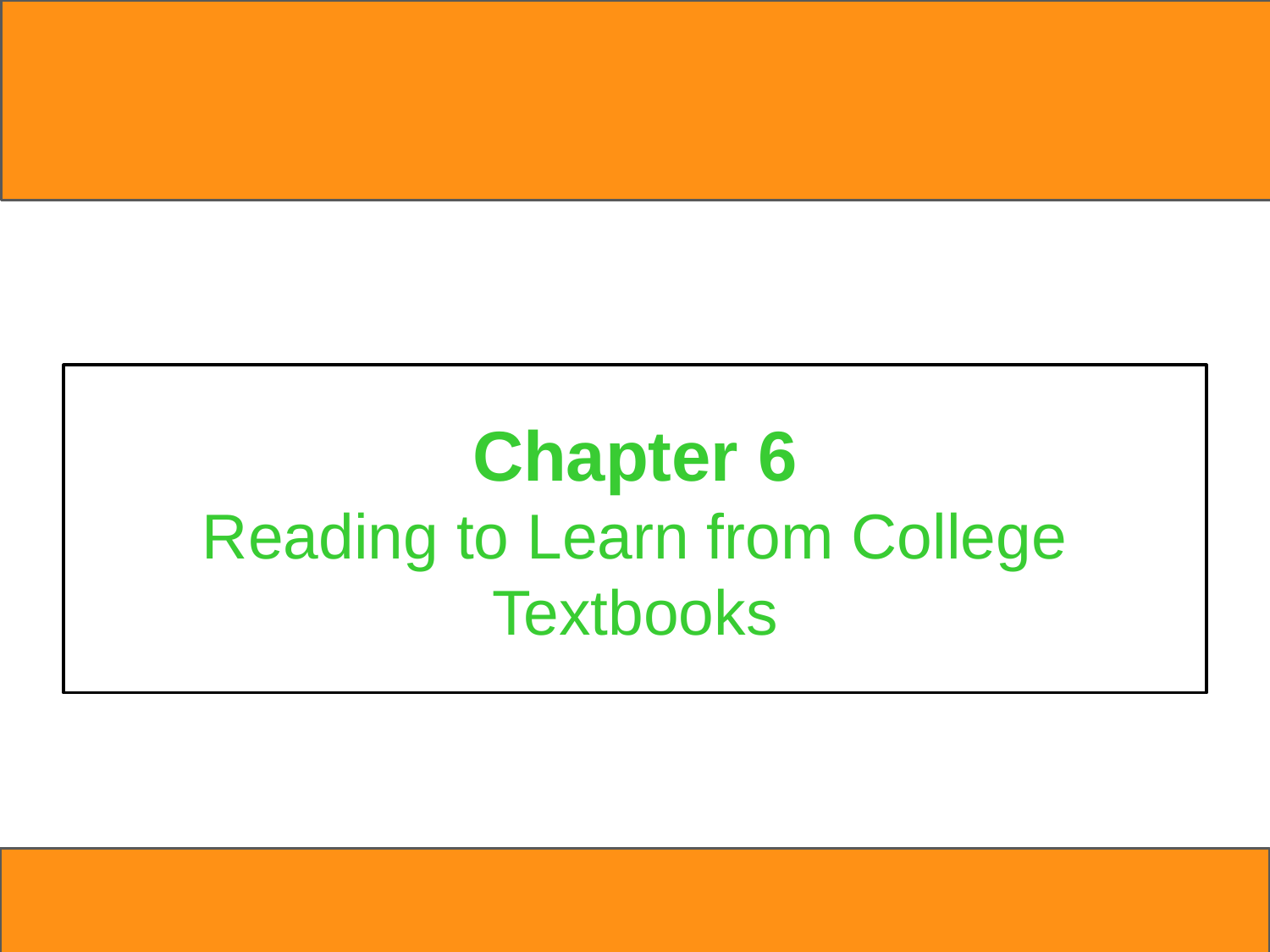

# Chapter 6 Reading to Learn from College Textbooks